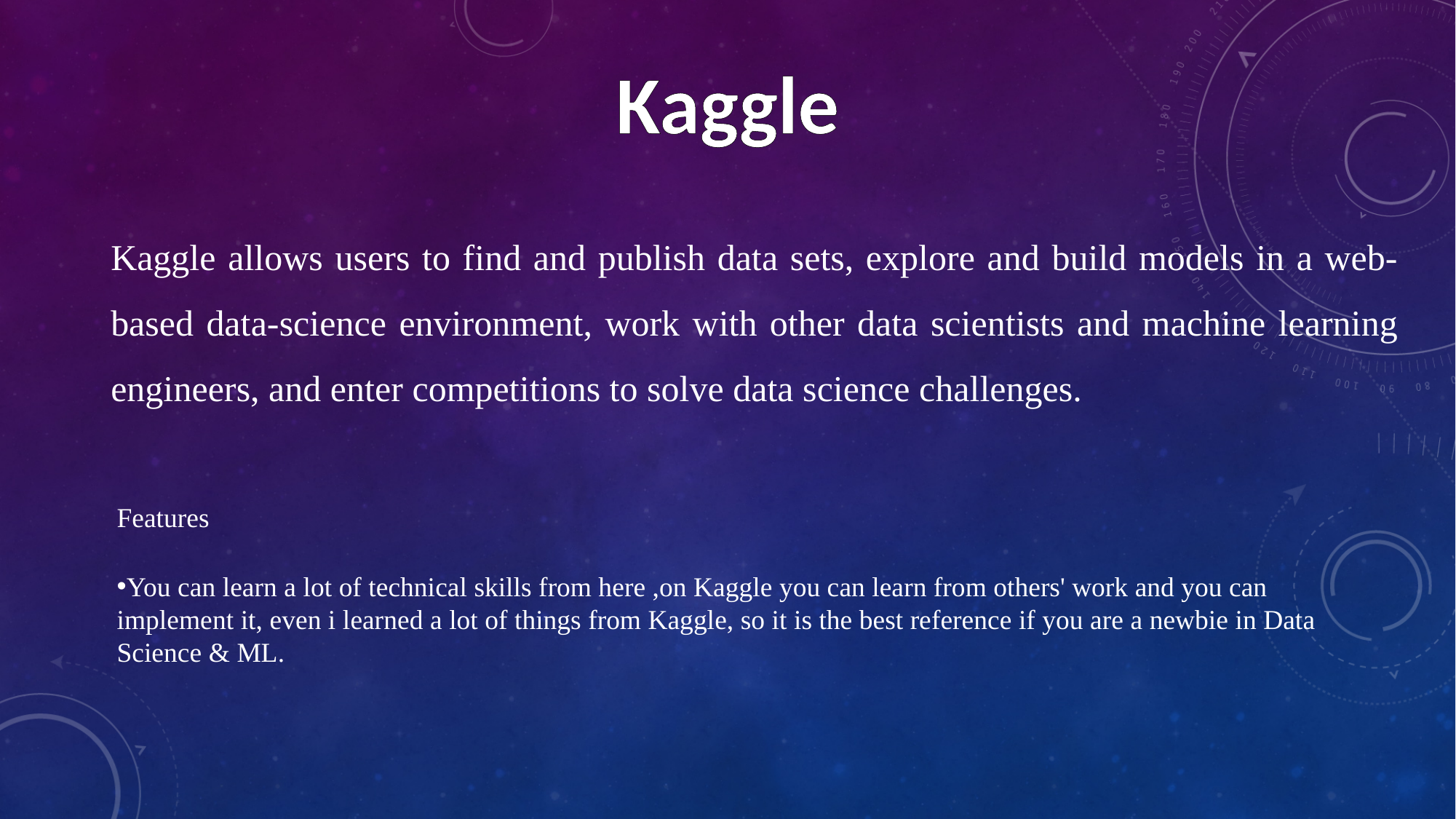

Kaggle
Kaggle allows users to find and publish data sets, explore and build models in a web-based data-science environment, work with other data scientists and machine learning engineers, and enter competitions to solve data science challenges.
Features
You can learn a lot of technical skills from here ,on Kaggle you can learn from others' work and you can implement it, even i learned a lot of things from Kaggle, so it is the best reference if you are a newbie in Data Science & ML.